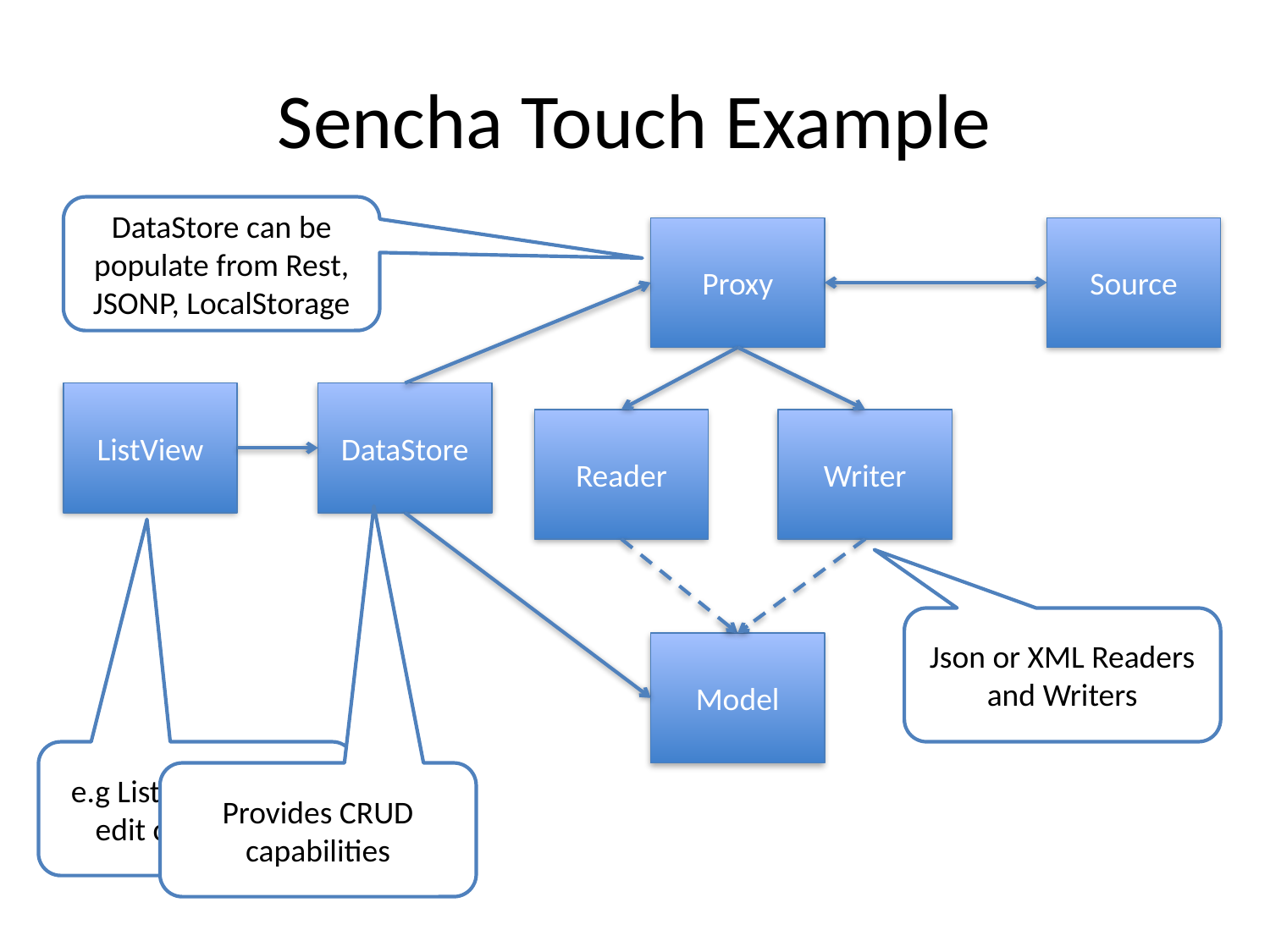

# Sencha Touch Example
DataStore can be populate from Rest, JSONP, LocalStorage
Proxy
Source
ListView
DataStore
Reader
Writer
Json or XML Readers and Writers
Model
e.g List or Grid with edit capabilities
Provides CRUD capabilities